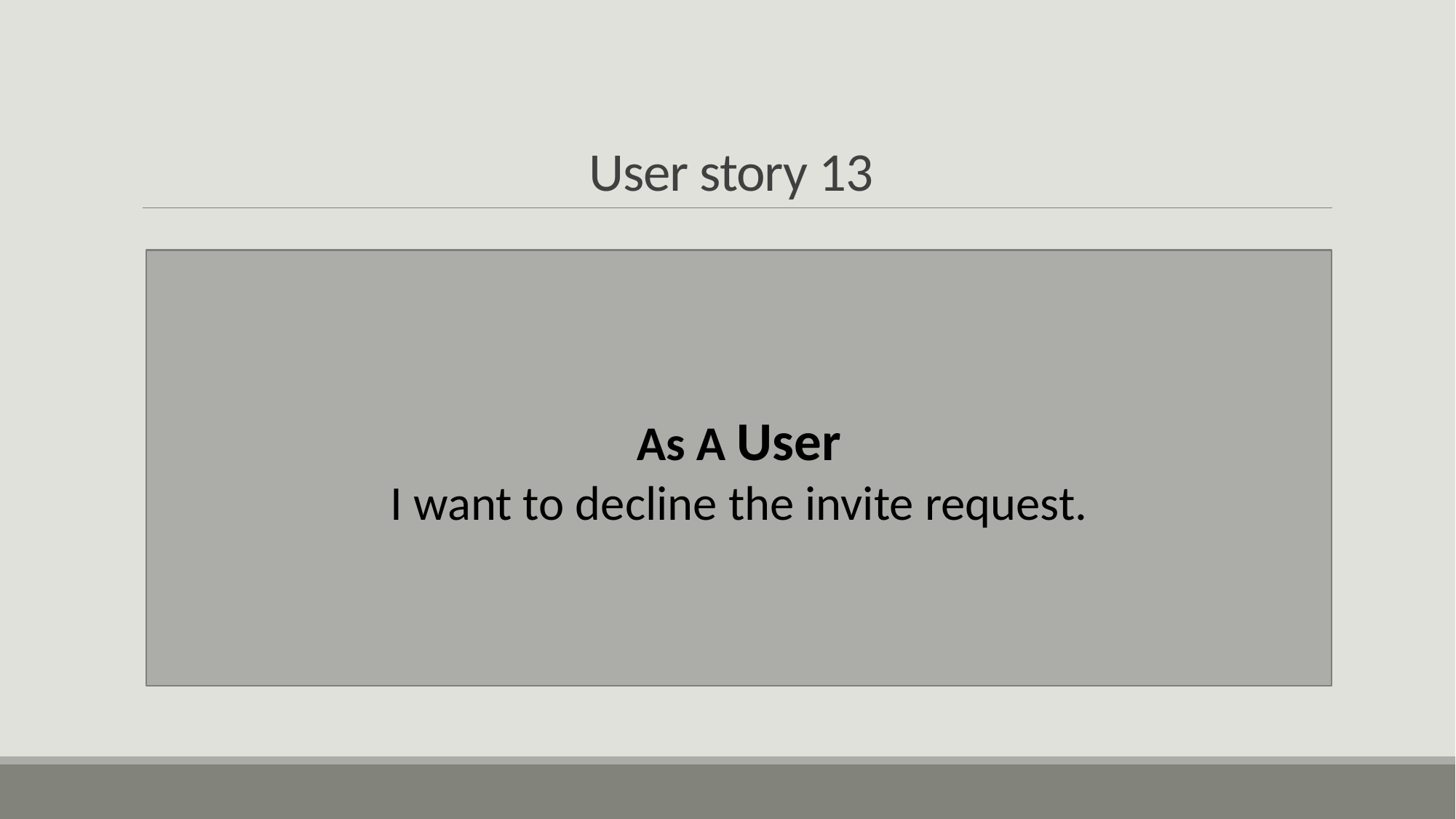

# User story 13
As A User
I want to decline the invite request.